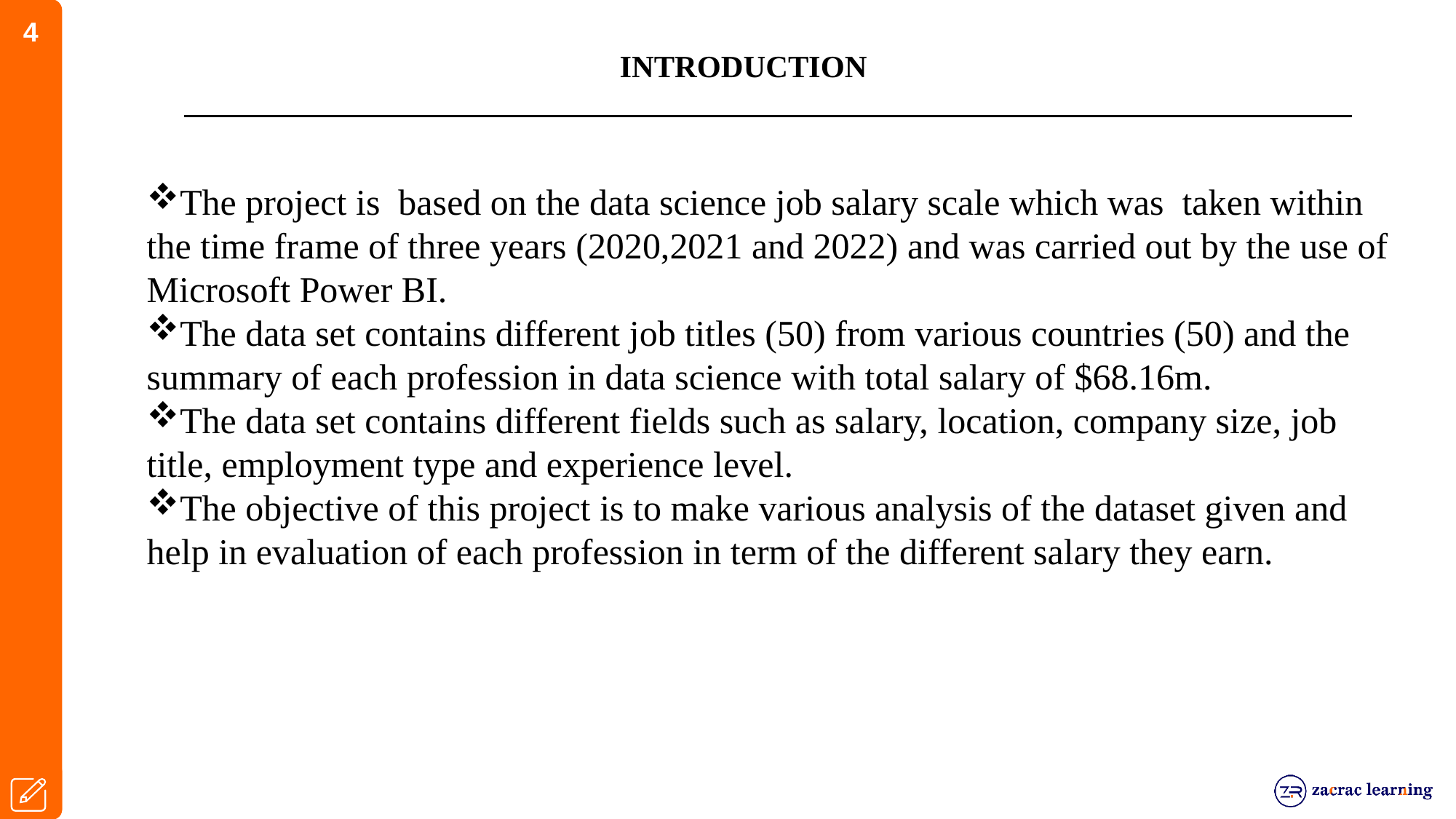

# INTRODUCTION
The project is  based on the data science job salary scale which was  taken within the time frame of three years (2020,2021 and 2022) and was carried out by the use of Microsoft Power BI.
The data set contains different job titles (50) from various countries (50) and the summary of each profession in data science with total salary of $68.16m.
The data set contains different fields such as salary, location, company size, job title, employment type and experience level.
The objective of this project is to make various analysis of the dataset given and help in evaluation of each profession in term of the different salary they earn.